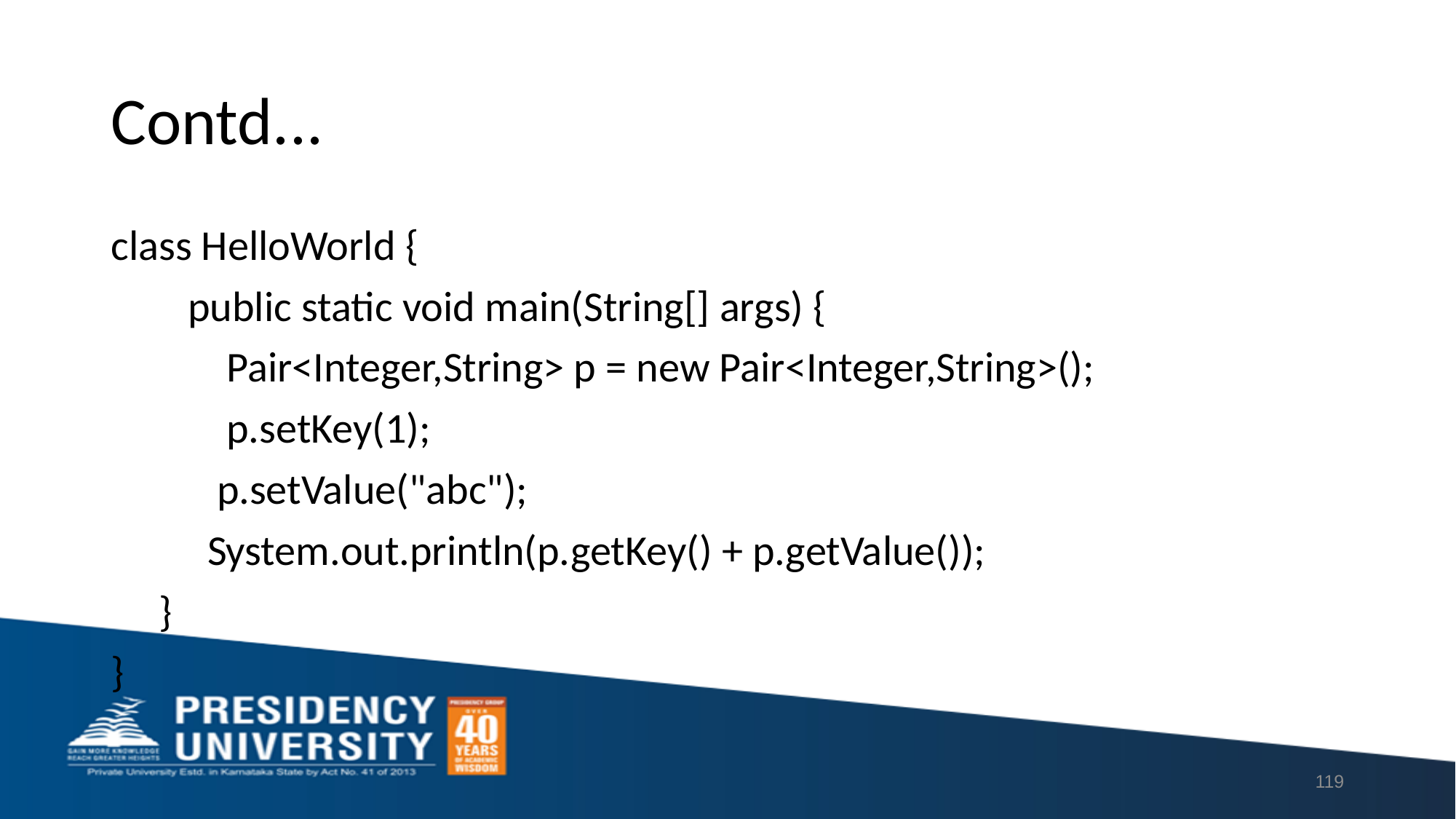

# Contd...
class HelloWorld {
        public static void main(String[] args) {
            Pair<Integer,String> p = new Pair<Integer,String>();
            p.setKey(1);
           p.setValue("abc");
          System.out.println(p.getKey() + p.getValue());
     }
}
119